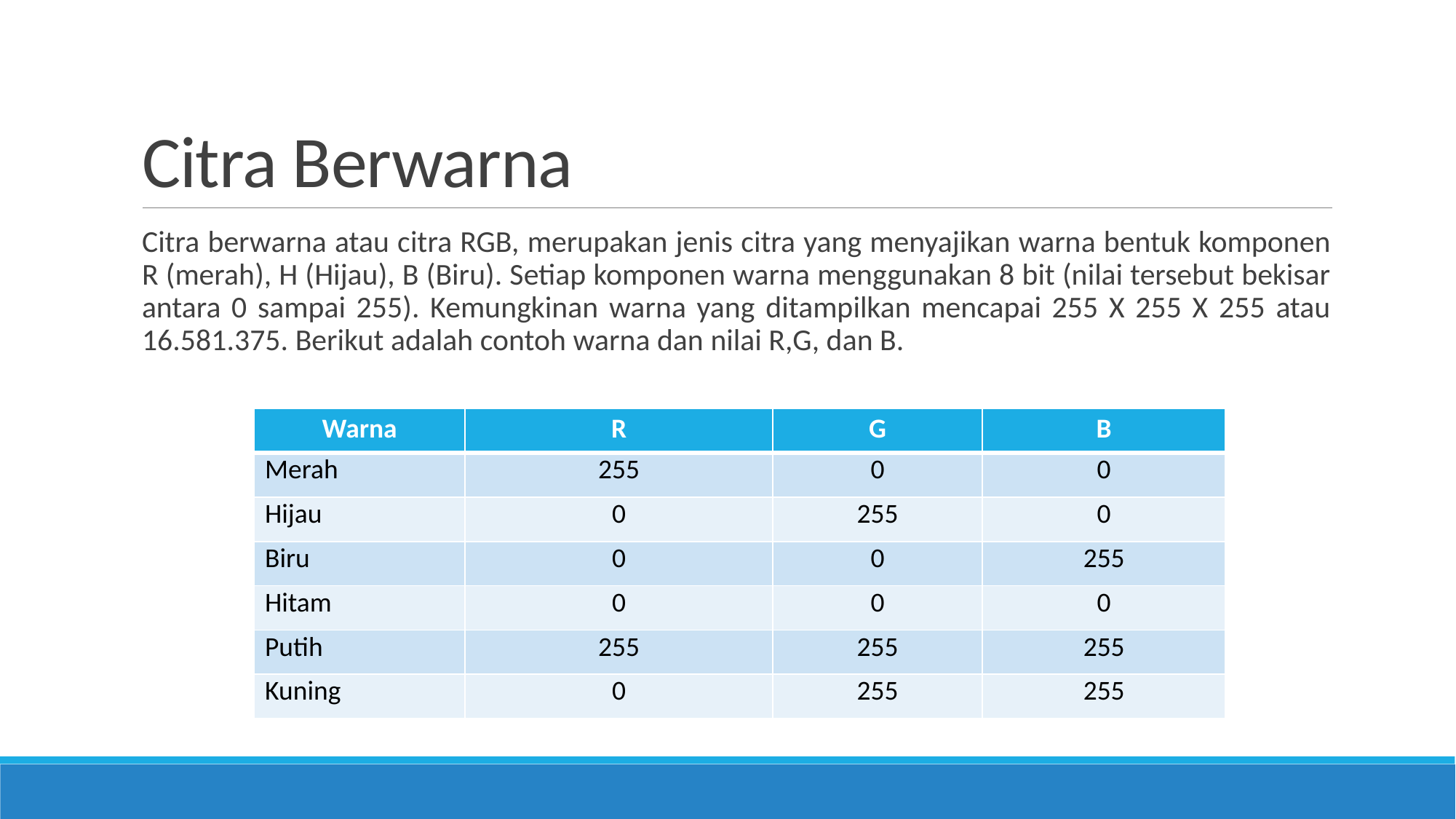

# Citra Berwarna
Citra berwarna atau citra RGB, merupakan jenis citra yang menyajikan warna bentuk komponen R (merah), H (Hijau), B (Biru). Setiap komponen warna menggunakan 8 bit (nilai tersebut bekisar antara 0 sampai 255). Kemungkinan warna yang ditampilkan mencapai 255 X 255 X 255 atau 16.581.375. Berikut adalah contoh warna dan nilai R,G, dan B.

| Warna | R | G | B |
| --- | --- | --- | --- |
| Merah | 255 | 0 | 0 |
| Hijau | 0 | 255 | 0 |
| Biru | 0 | 0 | 255 |
| Hitam | 0 | 0 | 0 |
| Putih | 255 | 255 | 255 |
| Kuning | 0 | 255 | 255 |